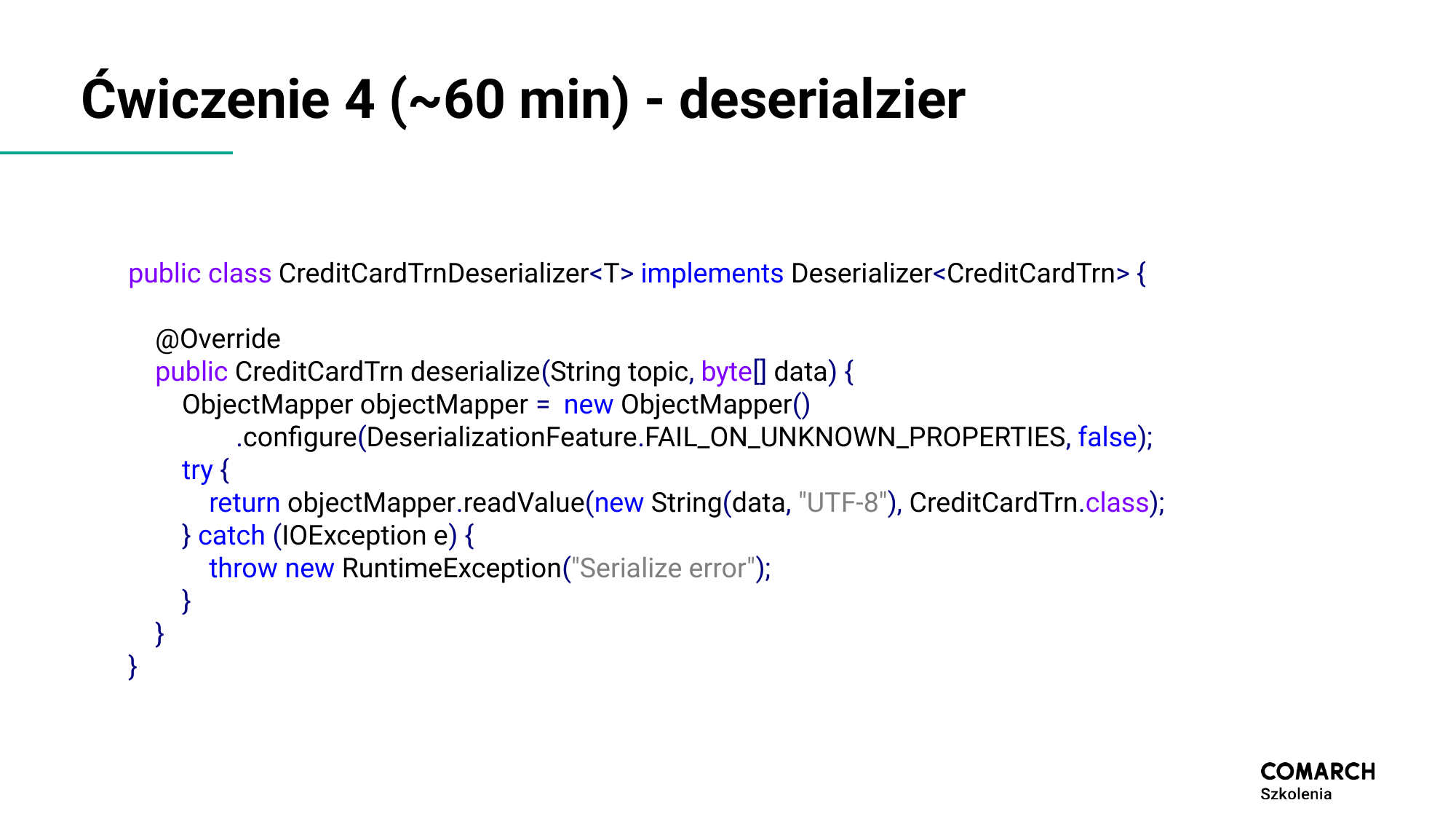

# Ćwiczenie 4 (~60 min) - deserialzier

public class CreditCardTrnDeserializer<T> implements Deserializer<CreditCardTrn> {

    @Override
    public CreditCardTrn deserialize(String topic, byte[] data) {
        ObjectMapper objectMapper =  new ObjectMapper()
                .configure(DeserializationFeature.FAIL_ON_UNKNOWN_PROPERTIES, false);
        try {
            return objectMapper.readValue(new String(data, "UTF-8"), CreditCardTrn.class);
        } catch (IOException e) {
            throw new RuntimeException("Serialize error");
        }
    }
}